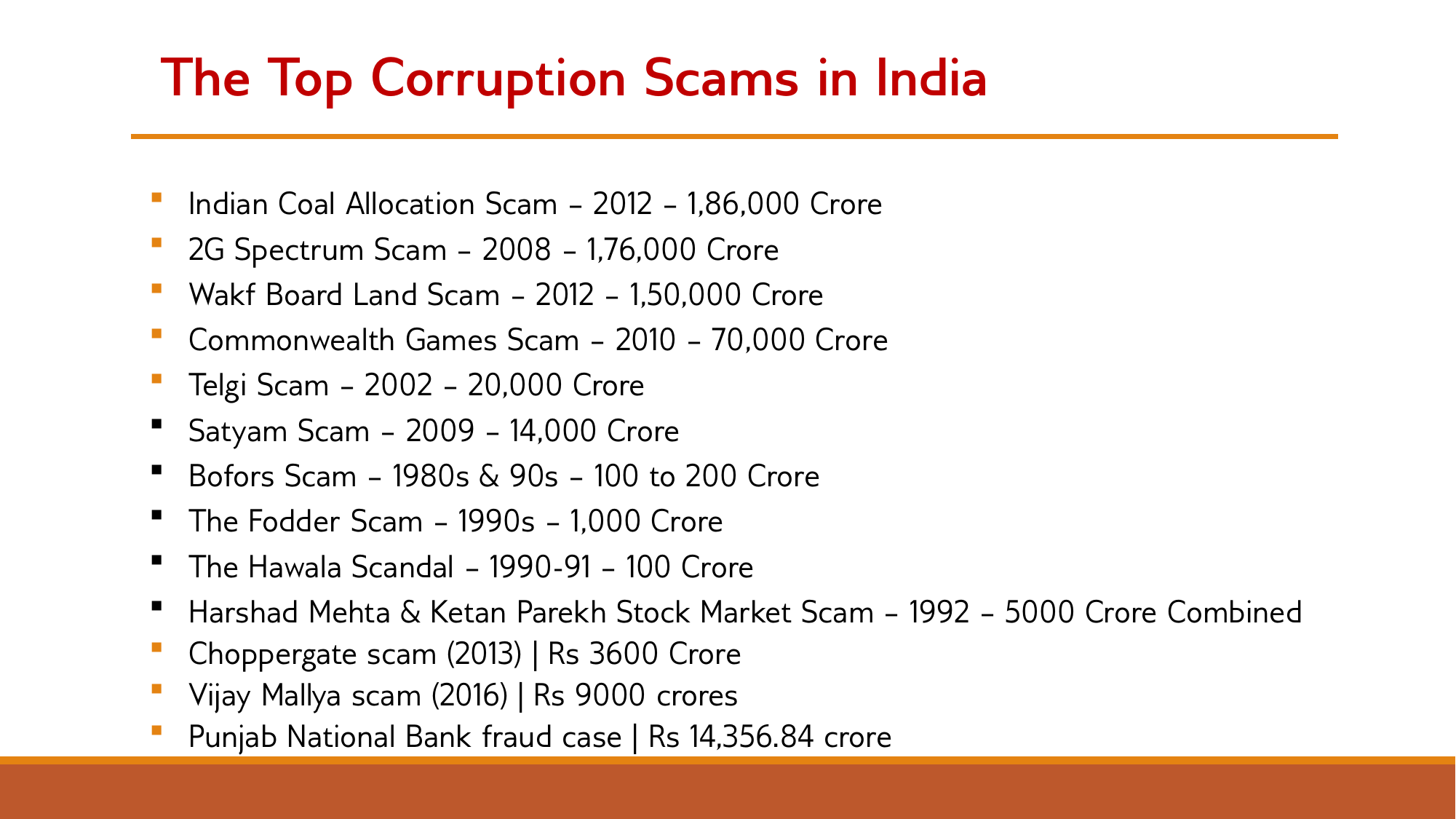

# The Top Corruption Scams in India
Indian Coal Allocation Scam – 2012 – 1,86,000 Crore
2G Spectrum Scam – 2008 – 1,76,000 Crore
Wakf Board Land Scam – 2012 – 1,50,000 Crore
Commonwealth Games Scam – 2010 – 70,000 Crore
Telgi Scam – 2002 – 20,000 Crore
Satyam Scam – 2009 – 14,000 Crore
Bofors Scam – 1980s & 90s – 100 to 200 Crore
The Fodder Scam – 1990s – 1,000 Crore
The Hawala Scandal – 1990-91 – 100 Crore
Harshad Mehta & Ketan Parekh Stock Market Scam – 1992 – 5000 Crore Combined
Choppergate scam (2013) | Rs 3600 Crore
Vijay Mallya scam (2016) | Rs 9000 crores
Punjab National Bank fraud case | Rs 14,356.84 crore